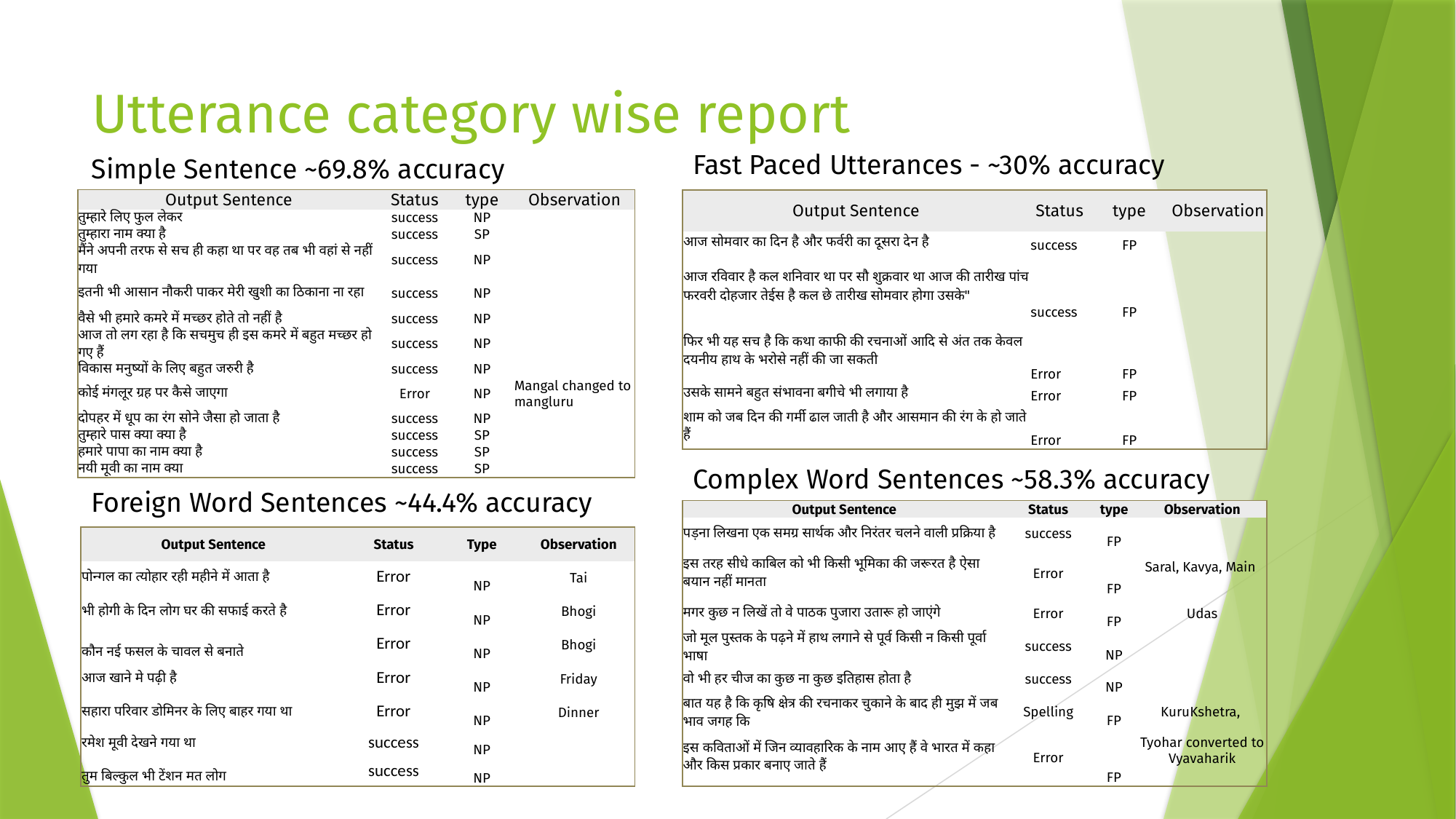

# Utterance category wise report
Fast Paced Utterances - ~30% accuracy
Simple Sentence ~69.8% accuracy
| Output Sentence | Status | type | Observation |
| --- | --- | --- | --- |
| तुम्हारे लिए फुल लेकर | success | NP |  |
| तुम्हारा नाम क्या है | success | SP |  |
| मैंने अपनी तरफ से सच ही कहा था पर वह तब भी वहां से नहीं गया | success | NP |  |
| इतनी भी आसान नौकरी पाकर मेरी खुशी का ठिकाना ना रहा | success | NP |  |
| वैसे भी हमारे कमरे में मच्छर होते तो नहीं है | success | NP |  |
| आज तो लग रहा है कि सचमुच ही इस कमरे में बहुत मच्छर हो गए हैं | success | NP |  |
| विकास मनुष्यों के लिए बहुत जरुरी है | success | NP |  |
| कोई मंगलूर ग्रह पर कैसे जाएगा | Error | NP | Mangal changed to mangluru |
| दोपहर में धूप का रंग सोने जैसा हो जाता है | success | NP |  |
| तुम्हारे पास क्या क्या है | success | SP |  |
| हमारे पापा का नाम क्या है | success | SP |  |
| नयी मूवी का नाम क्या | success | SP |  |
| Output Sentence | Status | type | Observation |
| --- | --- | --- | --- |
| आज सोमवार का दिन है और फर्वरी का दूसरा देन है | success | FP |  |
| आज रविवार है कल शनिवार था पर सौ शुक्रवार था आज की तारीख पांच फरवरी दोहजार तेईस है कल छे तारीख सोमवार होगा उसके" | success | FP |  |
| फिर भी यह सच है कि कथा काफी की रचनाओं आदि से अंत तक केवल दयनीय हाथ के भरोसे नहीं की जा सकती | Error | FP |  |
| उसके सामने बहुत संभावना बगीचे भी लगाया है | Error | FP |  |
| शाम को जब दिन की गर्मी ढाल जाती है और आसमान की रंग के हो जाते हैं | Error | FP |  |
Complex Word Sentences ~58.3% accuracy
Foreign Word Sentences ~44.4% accuracy
| Output Sentence | Status | type | Observation |
| --- | --- | --- | --- |
| पड़ना लिखना एक समग्र सार्थक और निरंतर चलने वाली प्रक्रिया है | success | FP |  |
| इस तरह सीधे काबिल को भी किसी भूमिका की जरूरत है ऐसा बयान नहीं मानता | Error | FP | Saral, Kavya, Main |
| मगर कुछ न लिखें तो वे पाठक पुजारा उतारू हो जाएंगे | Error | FP | Udas |
| जो मूल पुस्तक के पढ़ने में हाथ लगाने से पूर्व किसी न किसी पूर्वा भाषा | success | NP |  |
| वो भी हर चीज का कुछ ना कुछ इतिहास होता है | success | NP |  |
| बात यह है कि कृषि क्षेत्र की रचनाकर चुकाने के बाद ही मुझ में जब भाव जगह कि | Spelling | FP | KuruKshetra, |
| इस कविताओं में जिन व्यावहारिक के नाम आए हैं वे भारत में कहा और किस प्रकार बनाए जाते हैं | Error | FP | Tyohar converted to Vyavaharik |
| Output Sentence | Status | Type | Observation |
| --- | --- | --- | --- |
| पोन्गल का त्योहार रही महीने में आता है | Error | NP | Tai |
| भी होगी के दिन लोग घर की सफाई करते है | Error | NP | Bhogi |
| कौन नई फसल के चावल से बनाते | Error | NP | Bhogi |
| आज खाने मे पढ़ी है | Error | NP | Friday |
| सहारा परिवार डोमिनर के लिए बाहर गया था | Error | NP | Dinner |
| रमेश मूवी देखने गया था | success | NP |  |
| तुम बिल्कुल भी टेंशन मत लोग | success | NP |  |